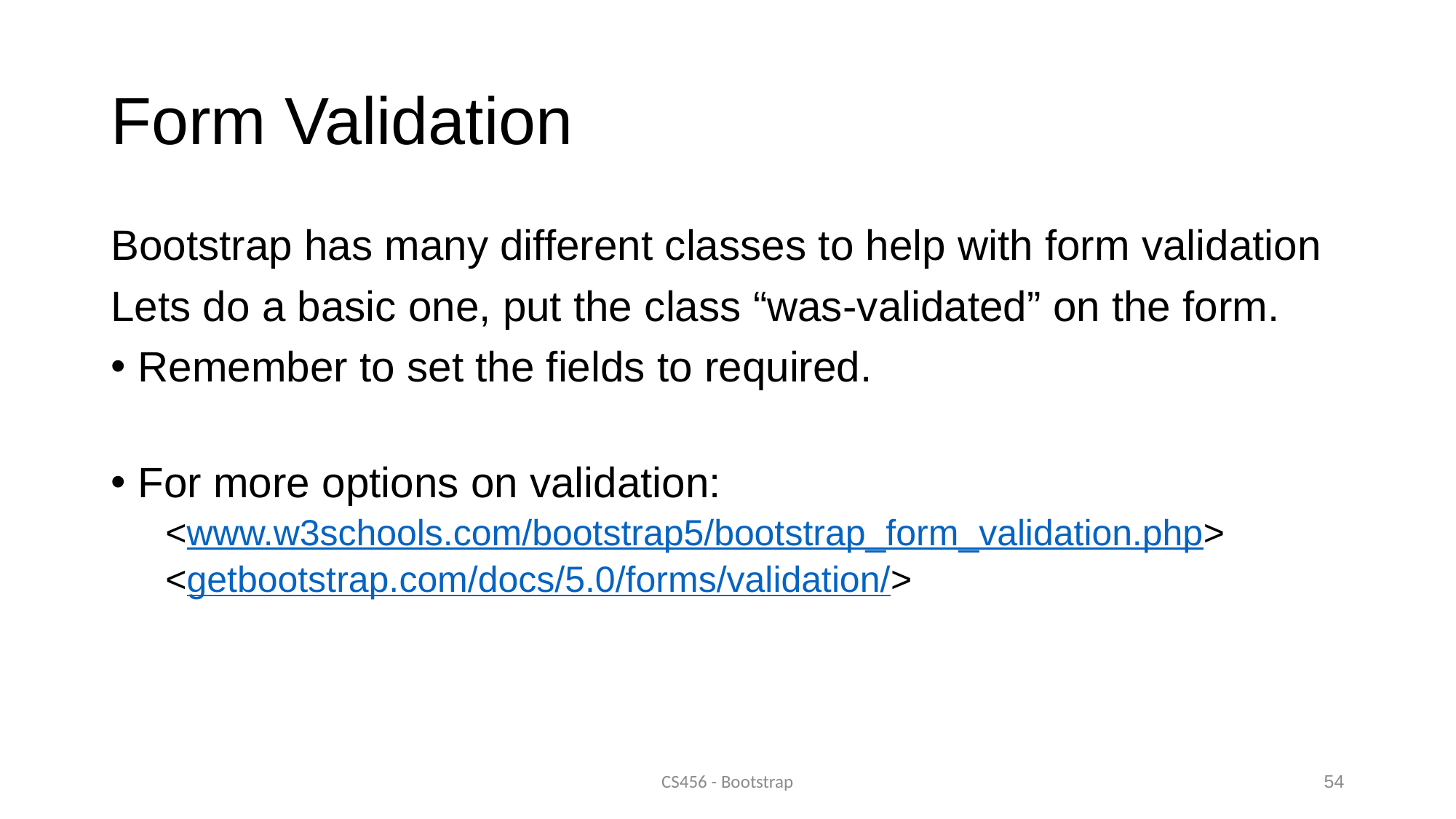

# Form Validation
Bootstrap has many different classes to help with form validation
Lets do a basic one, put the class “was-validated” on the form.
Remember to set the fields to required.

For more options on validation:
<www.w3schools.com/bootstrap5/bootstrap_form_validation.php>
<getbootstrap.com/docs/5.0/forms/validation/>
CS456 - Bootstrap
54